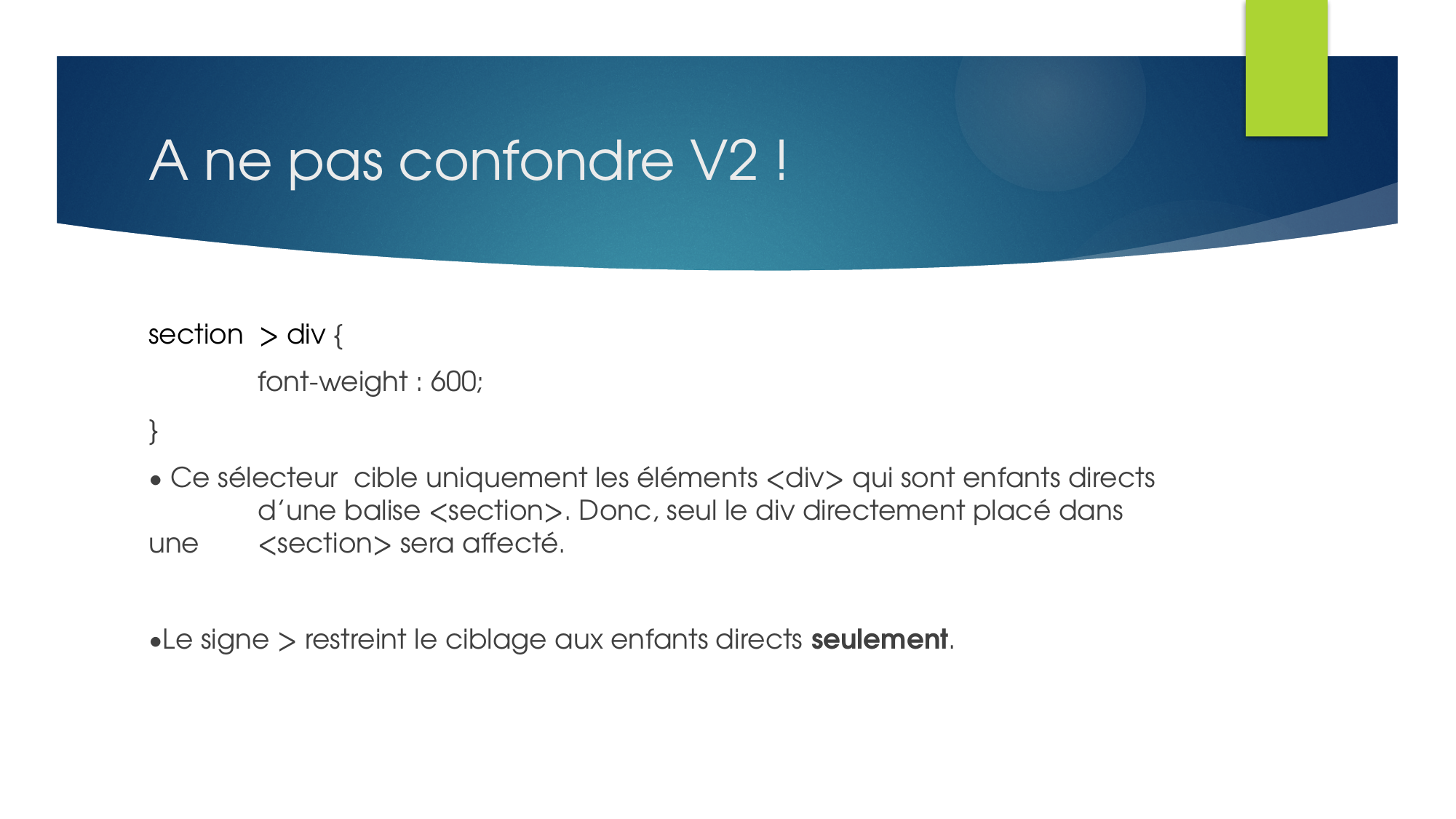

# A ne pas confondre V2 !
section  > div {
	font-weight : 600;
}
• Ce sélecteur  cible uniquement les éléments <div> qui sont enfants directs 	d’une balise <section>. Donc, seul le div directement placé dans une 	<section> sera affecté.

•Le signe > restreint le ciblage aux enfants directs seulement.